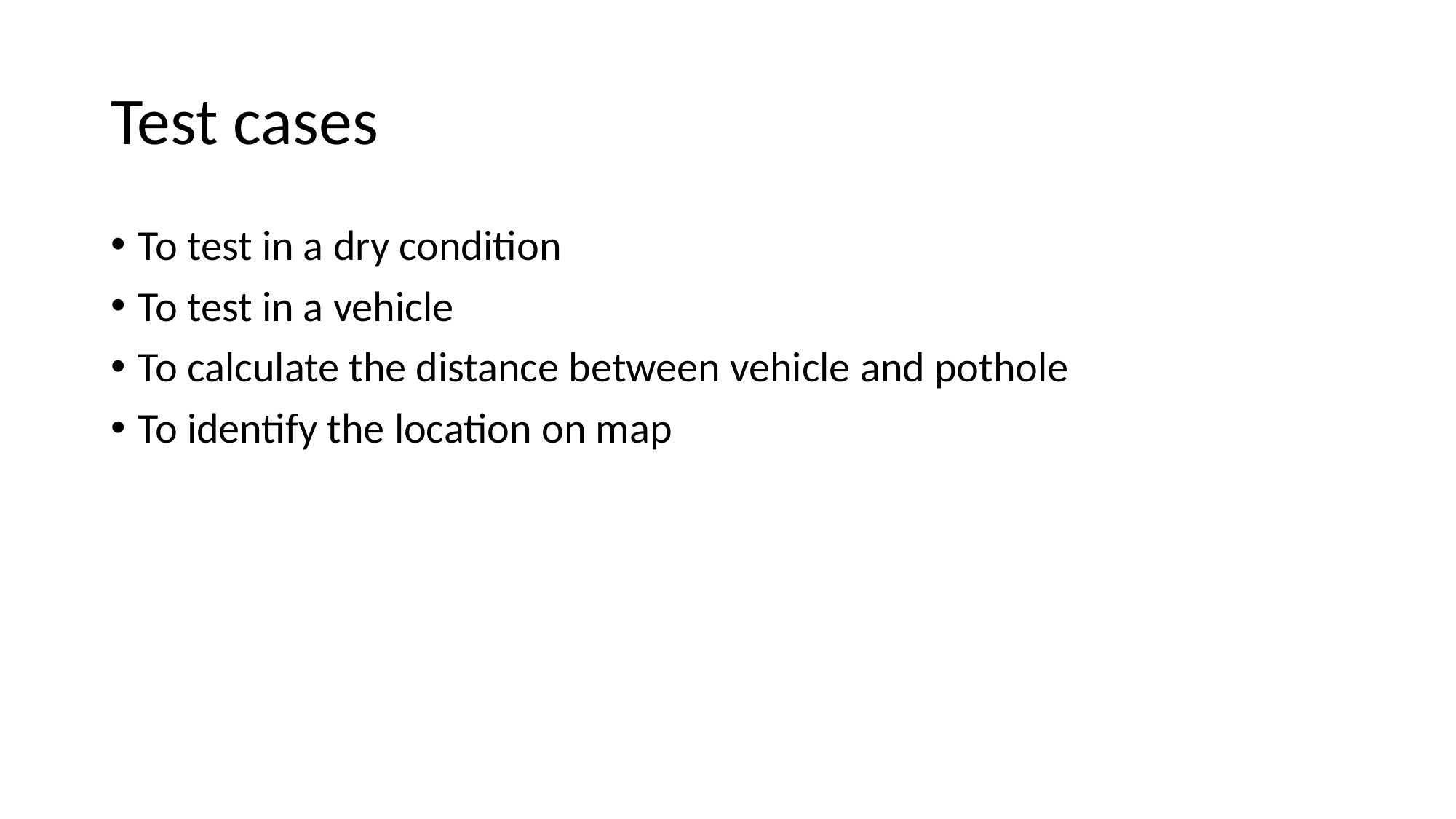

# Test cases
To test in a dry condition
To test in a vehicle
To calculate the distance between vehicle and pothole
To identify the location on map